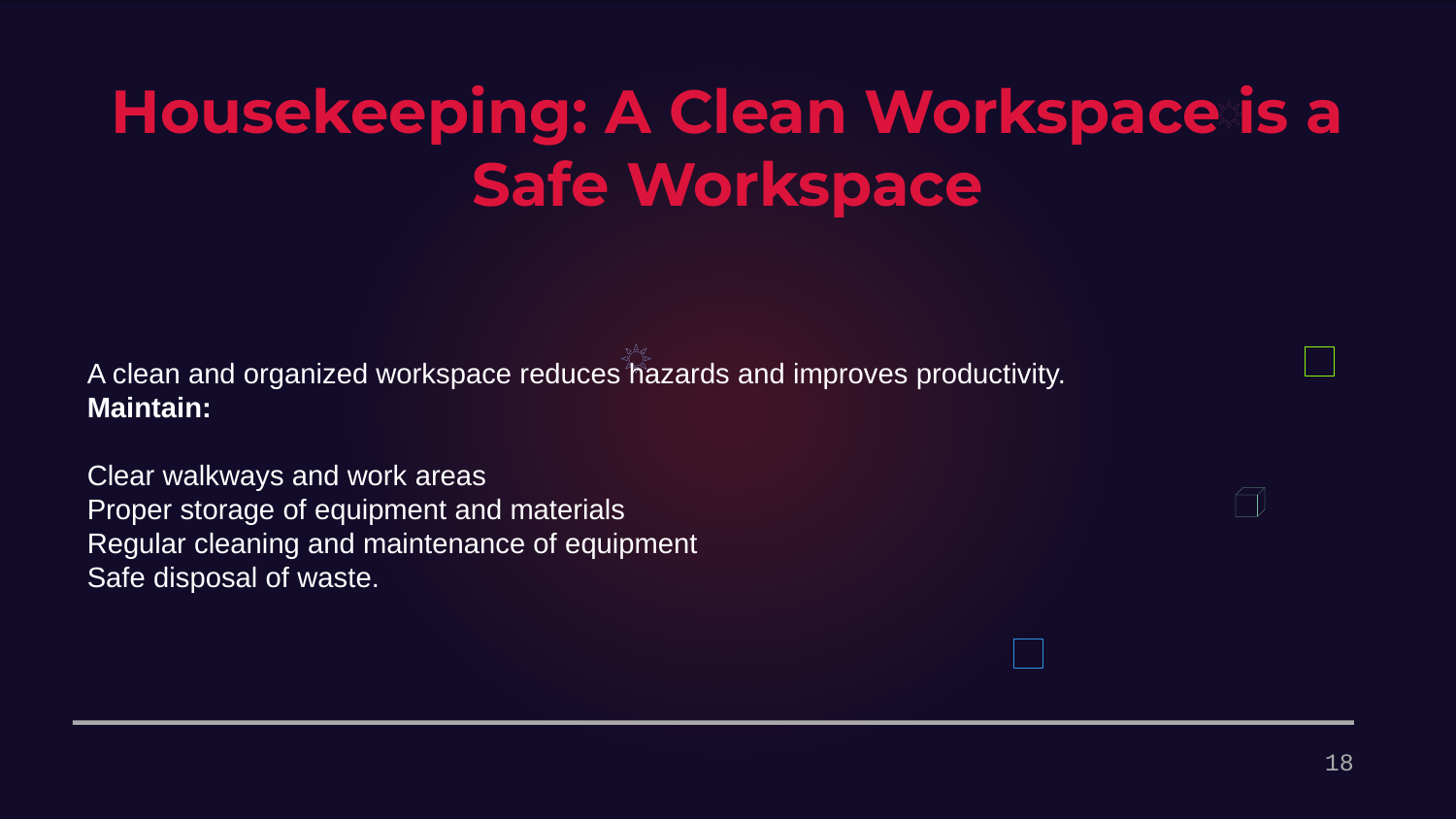

Housekeeping: A Clean Workspace is a Safe Workspace

A clean and organized workspace reduces hazards and improves productivity.
Maintain:

Clear walkways and work areas
Proper storage of equipment and materials
Regular cleaning and maintenance of equipment
Safe disposal of waste.

18